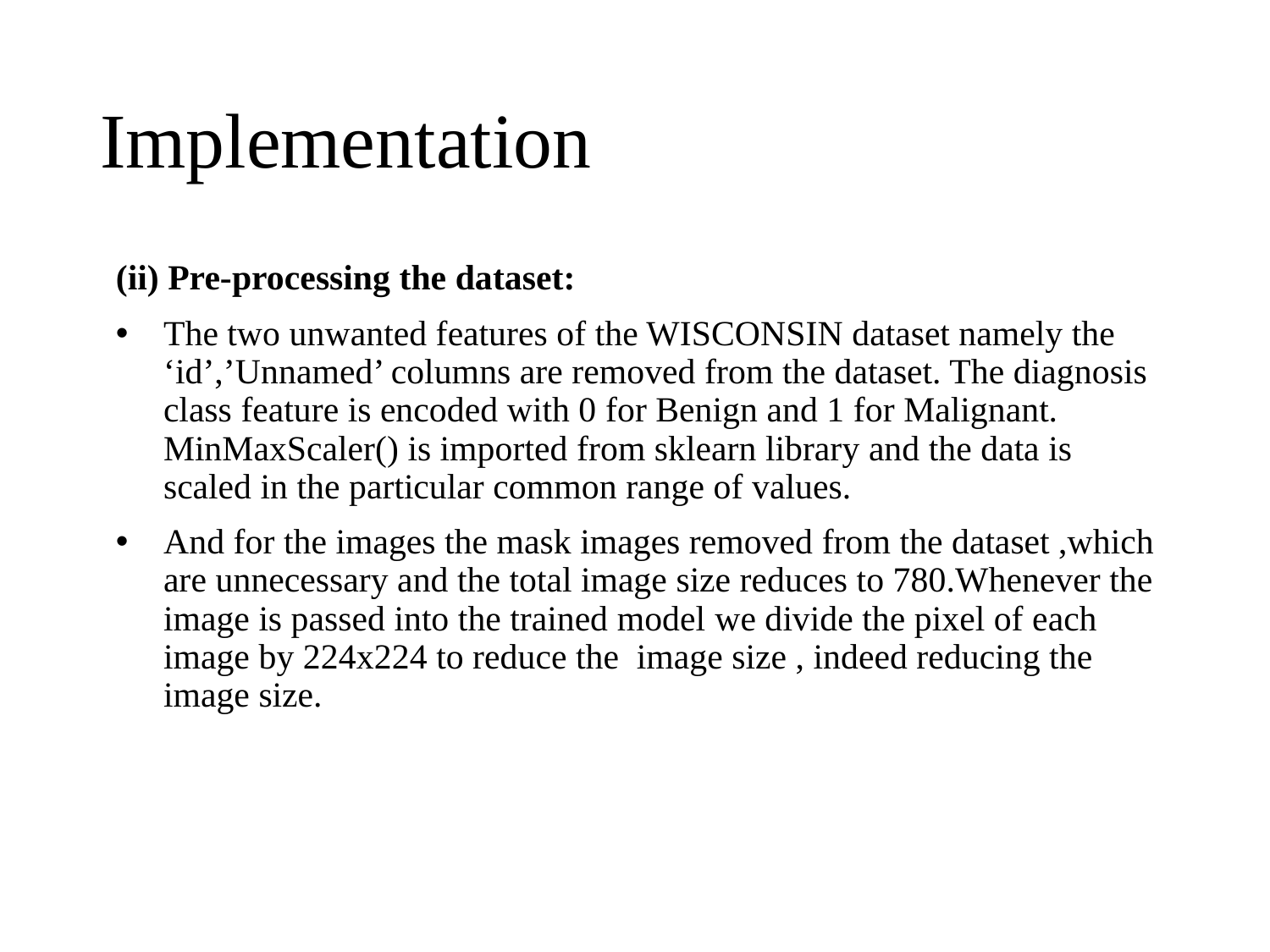

# Implementation
(ii) Pre-processing the dataset:
The two unwanted features of the WISCONSIN dataset namely the ‘id’,’Unnamed’ columns are removed from the dataset. The diagnosis class feature is encoded with 0 for Benign and 1 for Malignant. MinMaxScaler() is imported from sklearn library and the data is scaled in the particular common range of values.
And for the images the mask images removed from the dataset ,which are unnecessary and the total image size reduces to 780.Whenever the image is passed into the trained model we divide the pixel of each image by 224x224 to reduce the  image size , indeed reducing the image size.